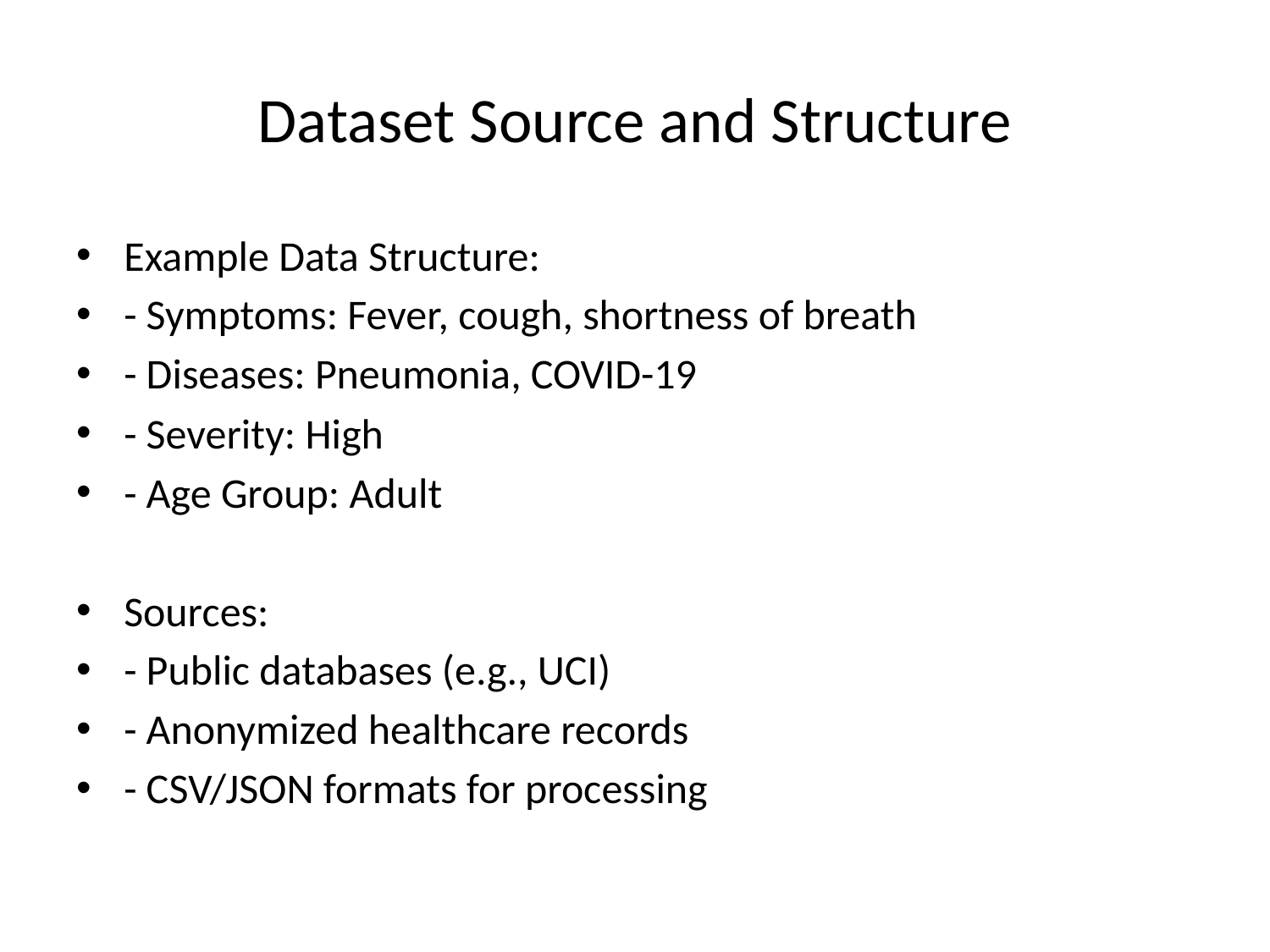

# Dataset Source and Structure
Example Data Structure:
- Symptoms: Fever, cough, shortness of breath
- Diseases: Pneumonia, COVID-19
- Severity: High
- Age Group: Adult

Sources:
- Public databases (e.g., UCI)
- Anonymized healthcare records
- CSV/JSON formats for processing